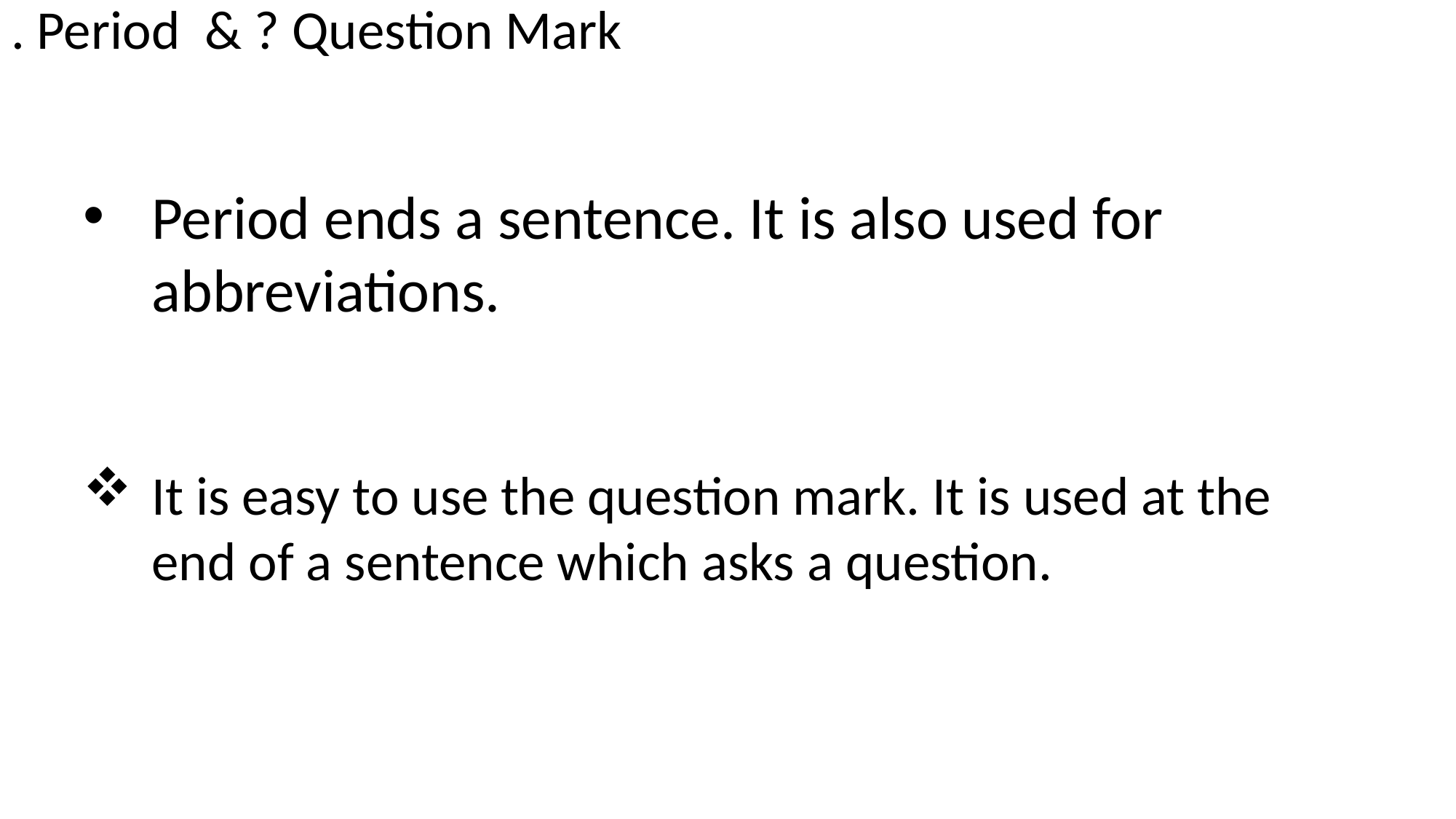

# . Period  & ? Question Mark
Period ends a sentence. It is also used for abbreviations.
It is easy to use the question mark. It is used at the end of a sentence which asks a question.